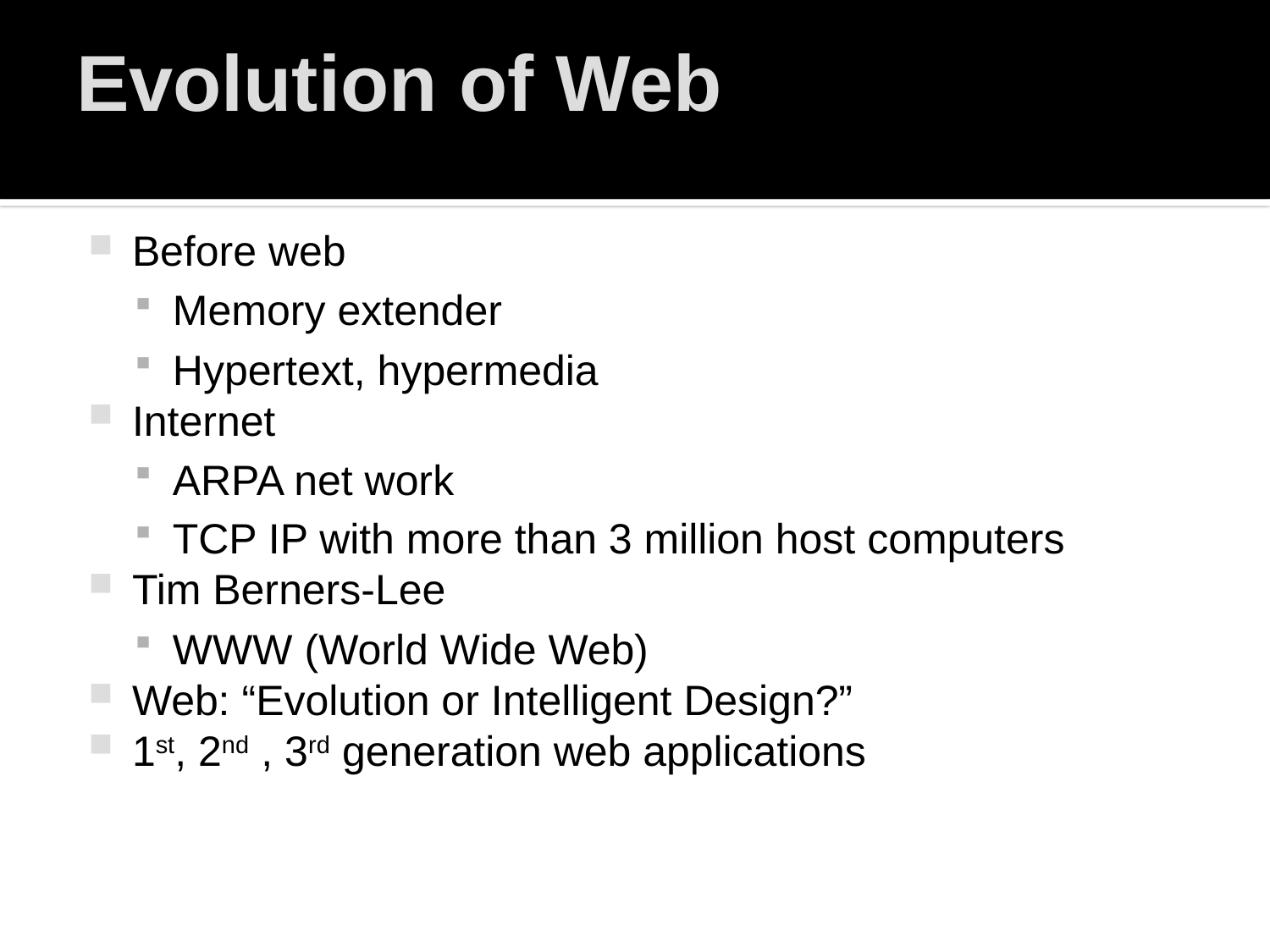

# Evolution of Web
Before web
Memory extender
Hypertext, hypermedia
Internet
ARPA net work
TCP IP with more than 3 million host computers
Tim Berners-Lee
WWW (World Wide Web)
Web: “Evolution or Intelligent Design?”
1st, 2nd , 3rd generation web applications